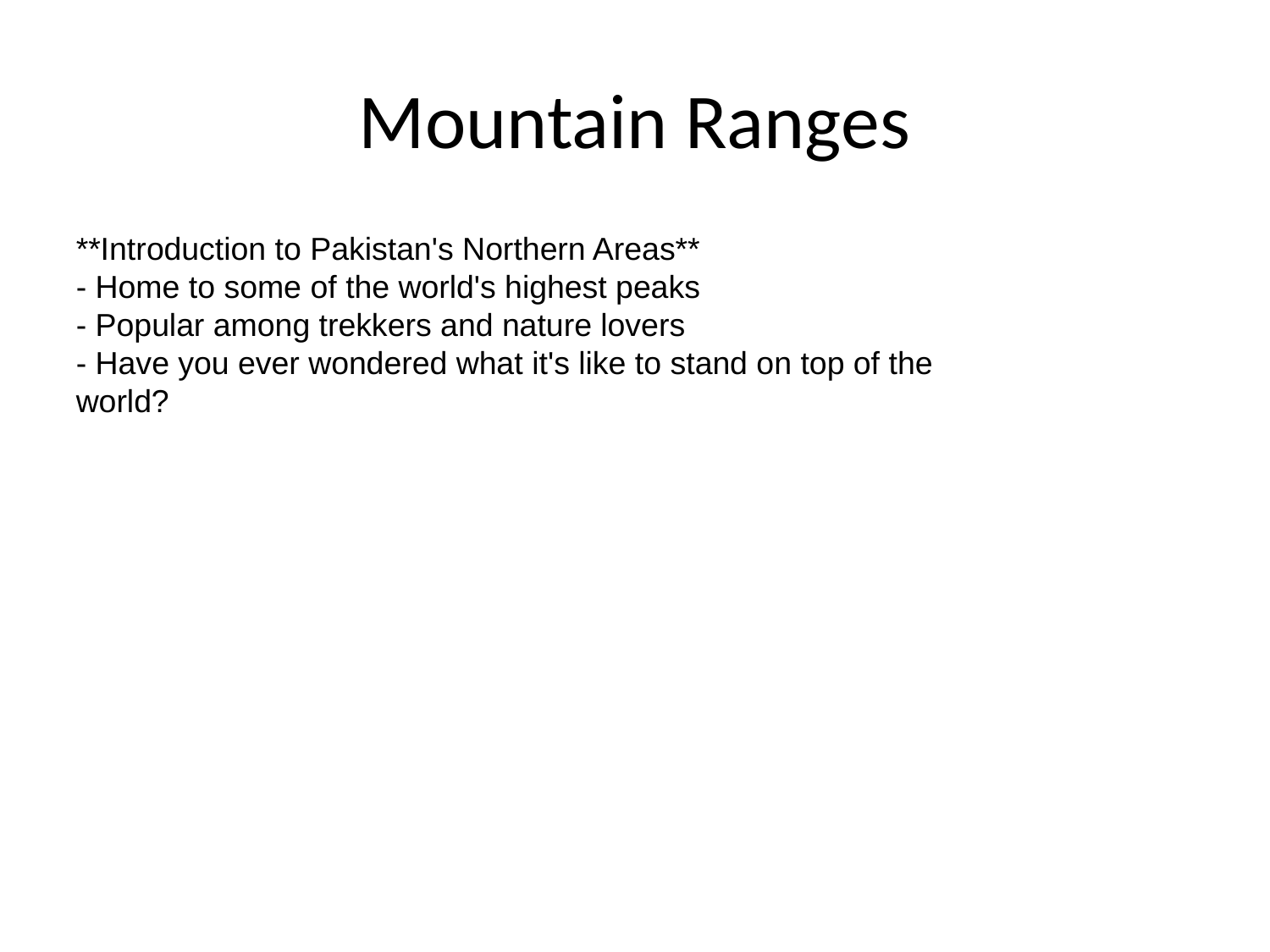

# Mountain Ranges
**Introduction to Pakistan's Northern Areas**
- Home to some of the world's highest peaks
- Popular among trekkers and nature lovers
- Have you ever wondered what it's like to stand on top of the world?